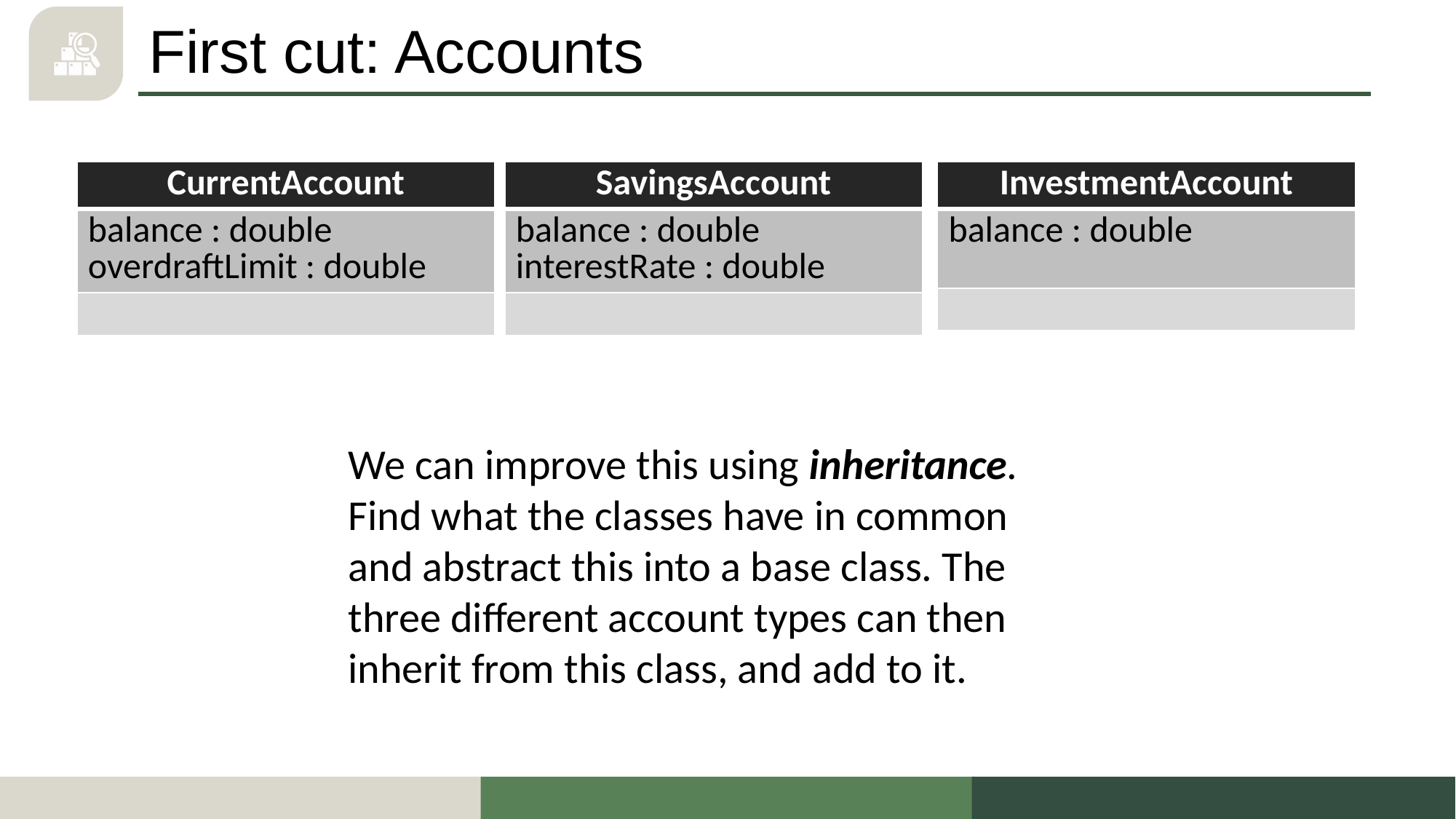

# First cut: Accounts
| CurrentAccount |
| --- |
| balance : double overdraftLimit : double |
|  |
| SavingsAccount |
| --- |
| balance : double interestRate : double |
|  |
| InvestmentAccount |
| --- |
| balance : double |
|  |
We can improve this using inheritance. Find what the classes have in common and abstract this into a base class. The three different account types can then inherit from this class, and add to it.